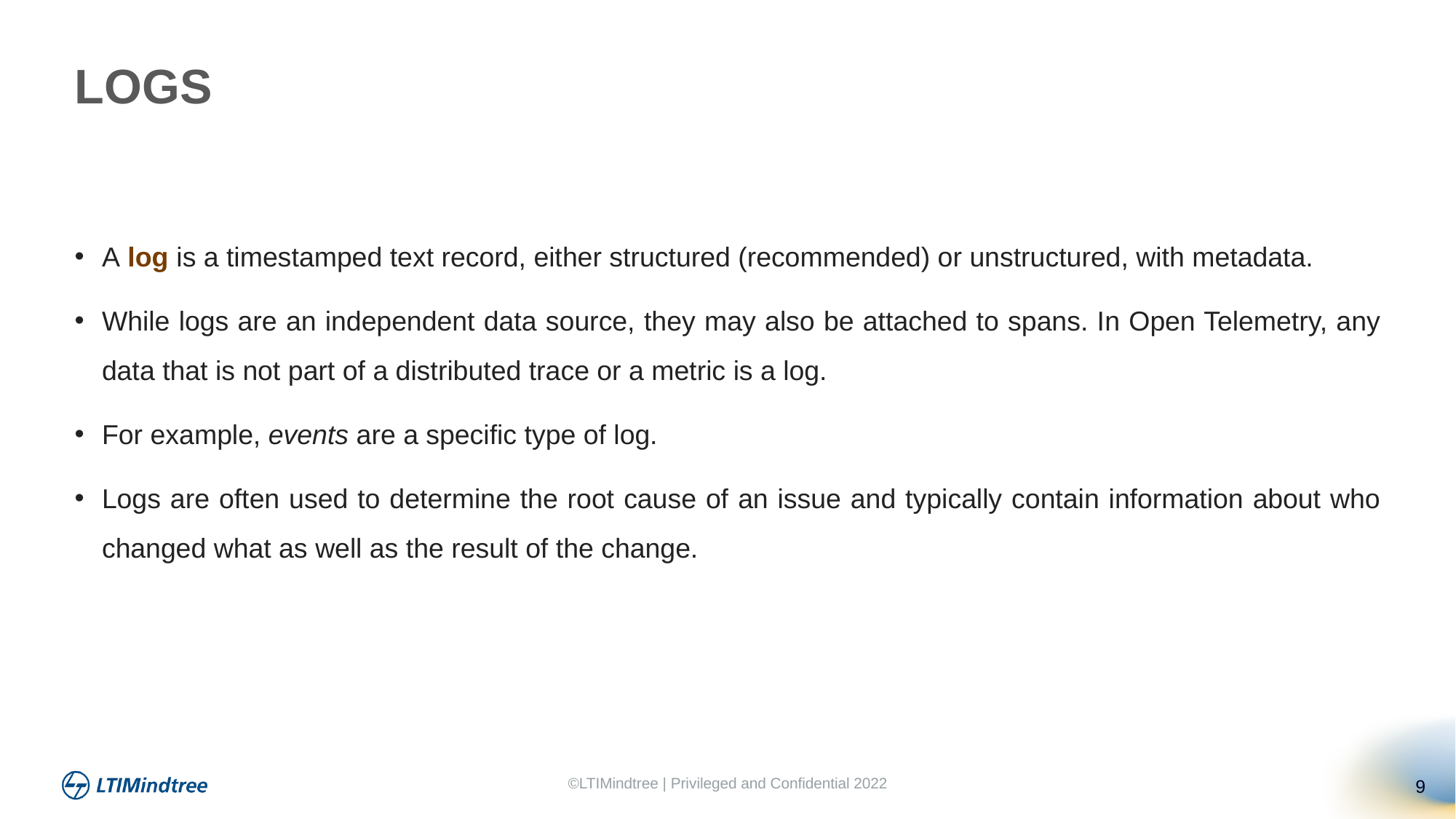

LOGS
A log is a timestamped text record, either structured (recommended) or unstructured, with metadata.
While logs are an independent data source, they may also be attached to spans. In Open Telemetry, any data that is not part of a distributed trace or a metric is a log.
For example, events are a specific type of log.
Logs are often used to determine the root cause of an issue and typically contain information about who changed what as well as the result of the change.